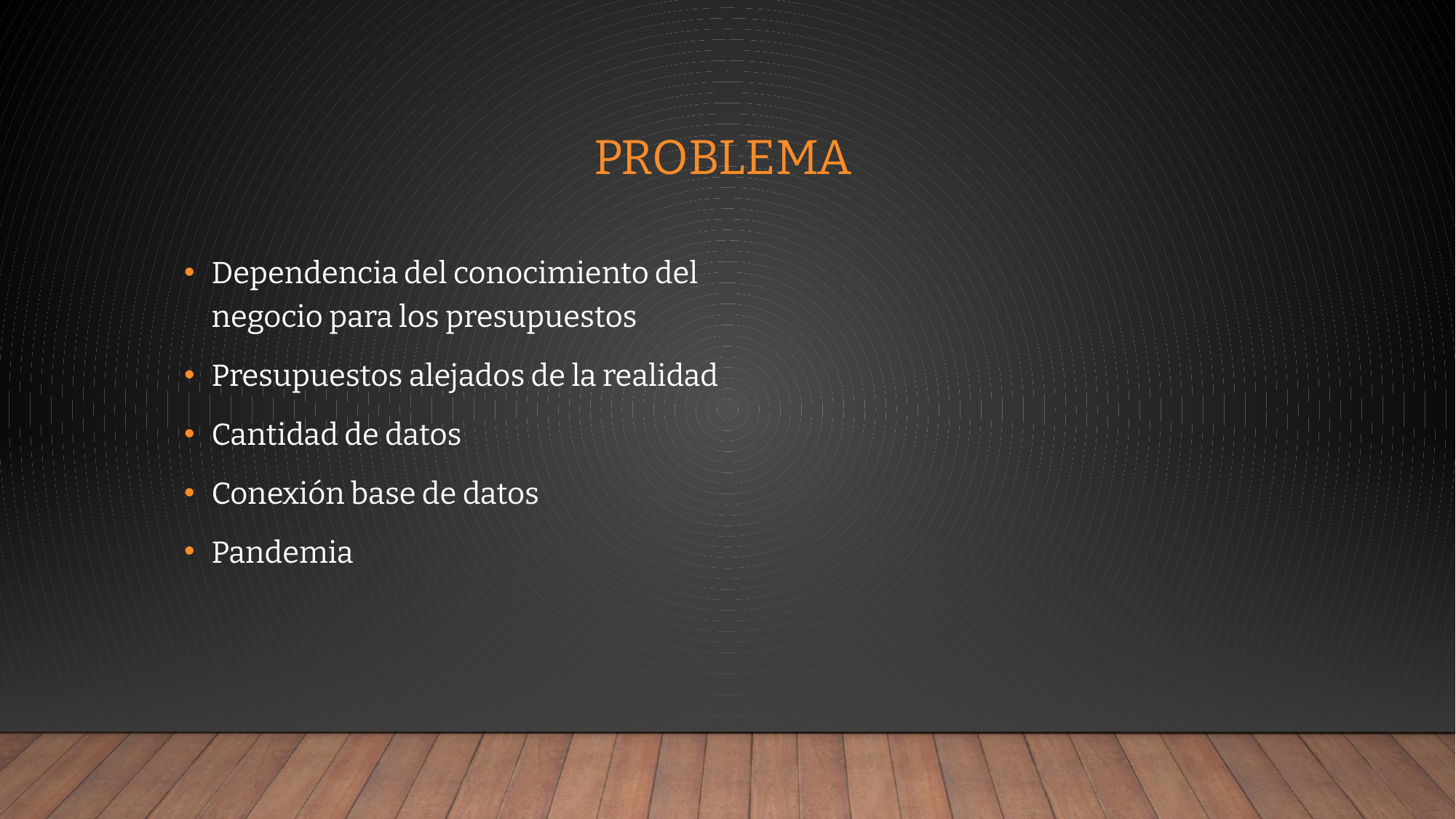

# Problema
Dependencia del conocimiento del negocio para los presupuestos
Presupuestos alejados de la realidad
Cantidad de datos
Conexión base de datos
Pandemia